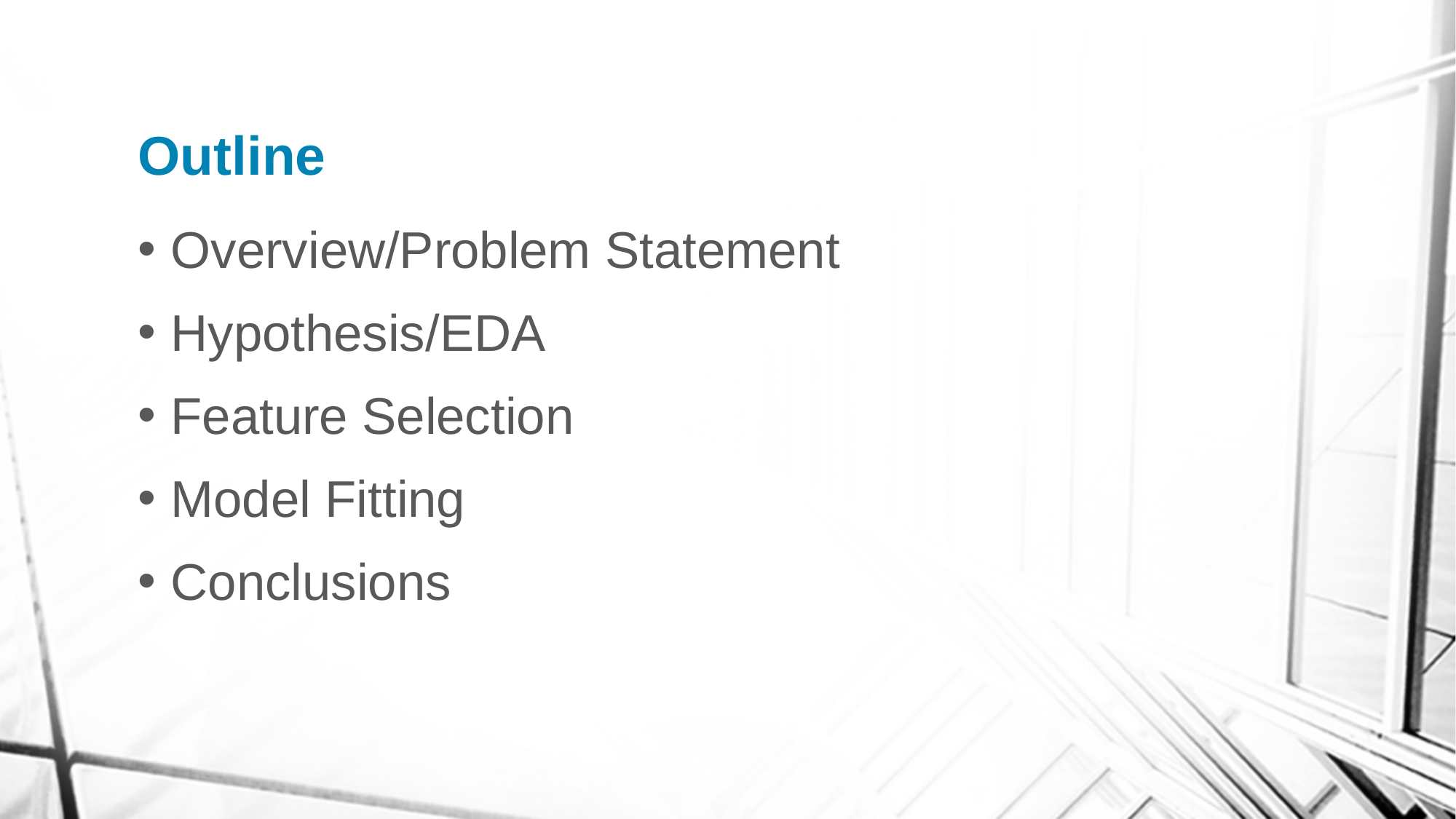

# Outline
Overview/Problem Statement
Hypothesis/EDA
Feature Selection
Model Fitting
Conclusions